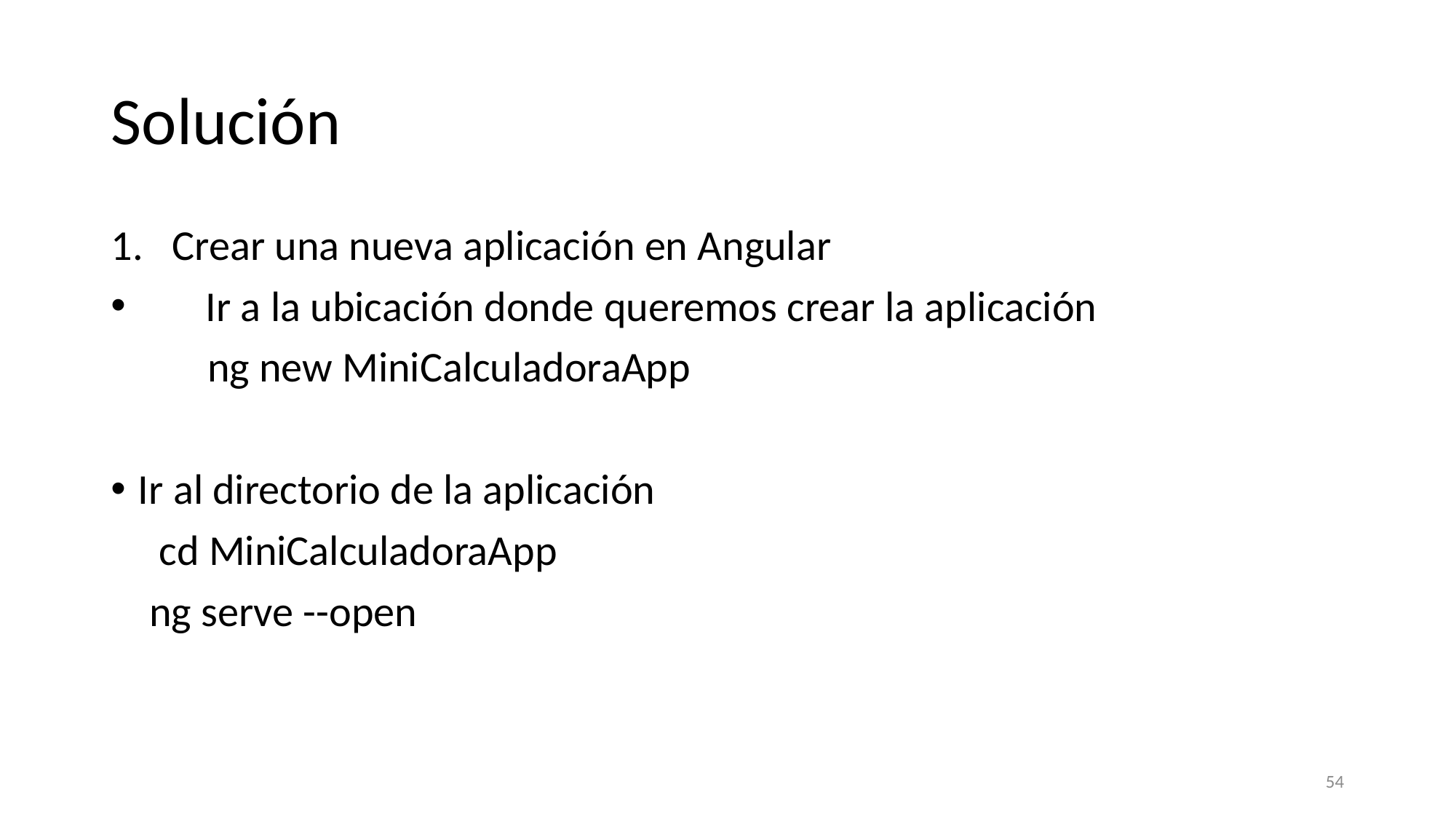

# Solución
Crear una nueva aplicación en Angular
       Ir a la ubicación donde queremos crear la aplicación
          ng new MiniCalculadoraApp

Ir al directorio de la aplicación
     cd MiniCalculadoraApp
    ng serve --open

54